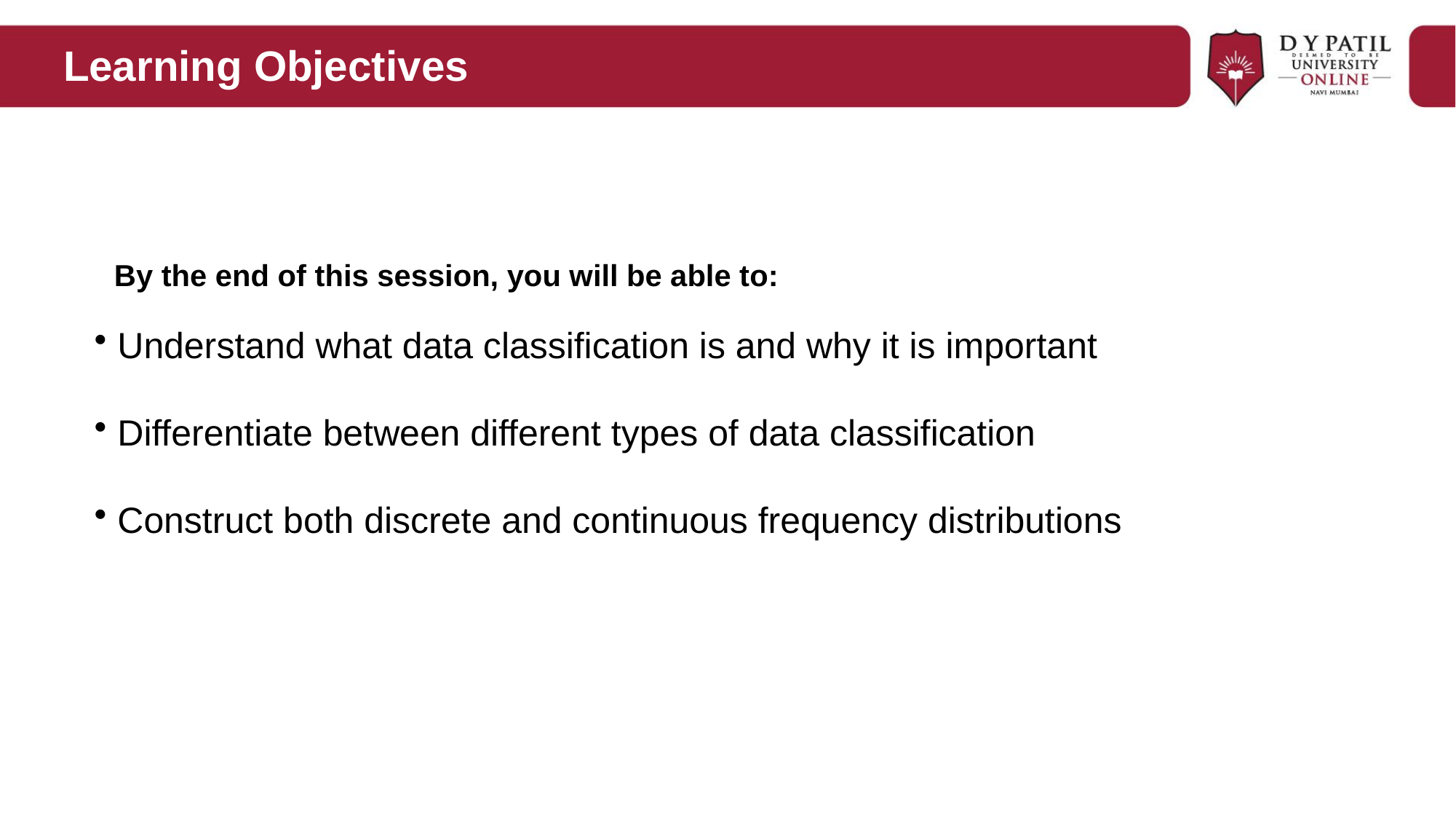

# Learning Objectives
By the end of this session, you will be able to:

 Understand what data classification is and why it is important

 Differentiate between different types of data classification

 Construct both discrete and continuous frequency distributions